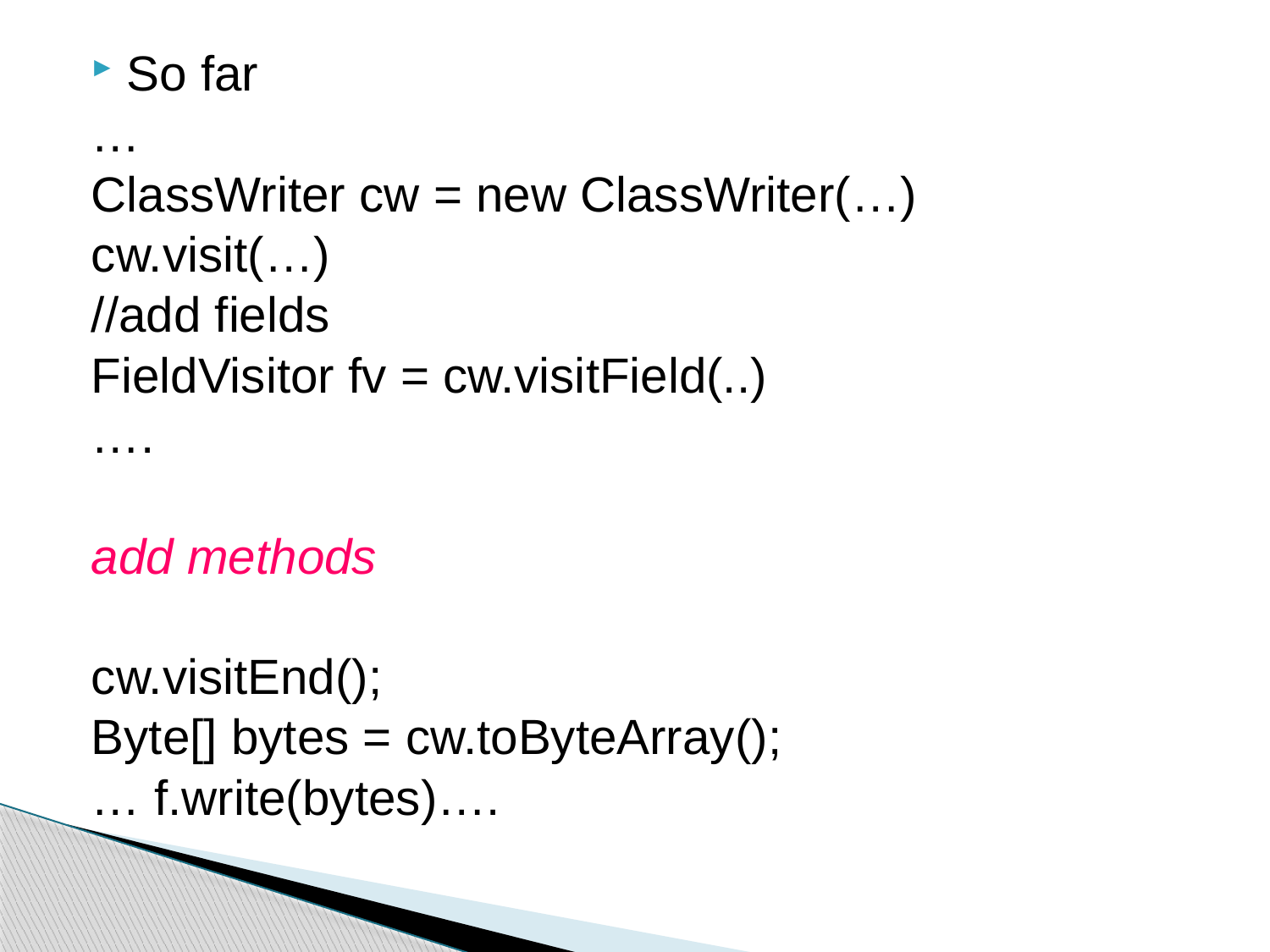

So far
…
ClassWriter cw = new ClassWriter(…)
cw.visit(…)
//add fields
FieldVisitor fv = cw.visitField(..)
….

add methods

cw.visitEnd();
Byte[] bytes = cw.toByteArray();
… f.write(bytes)….